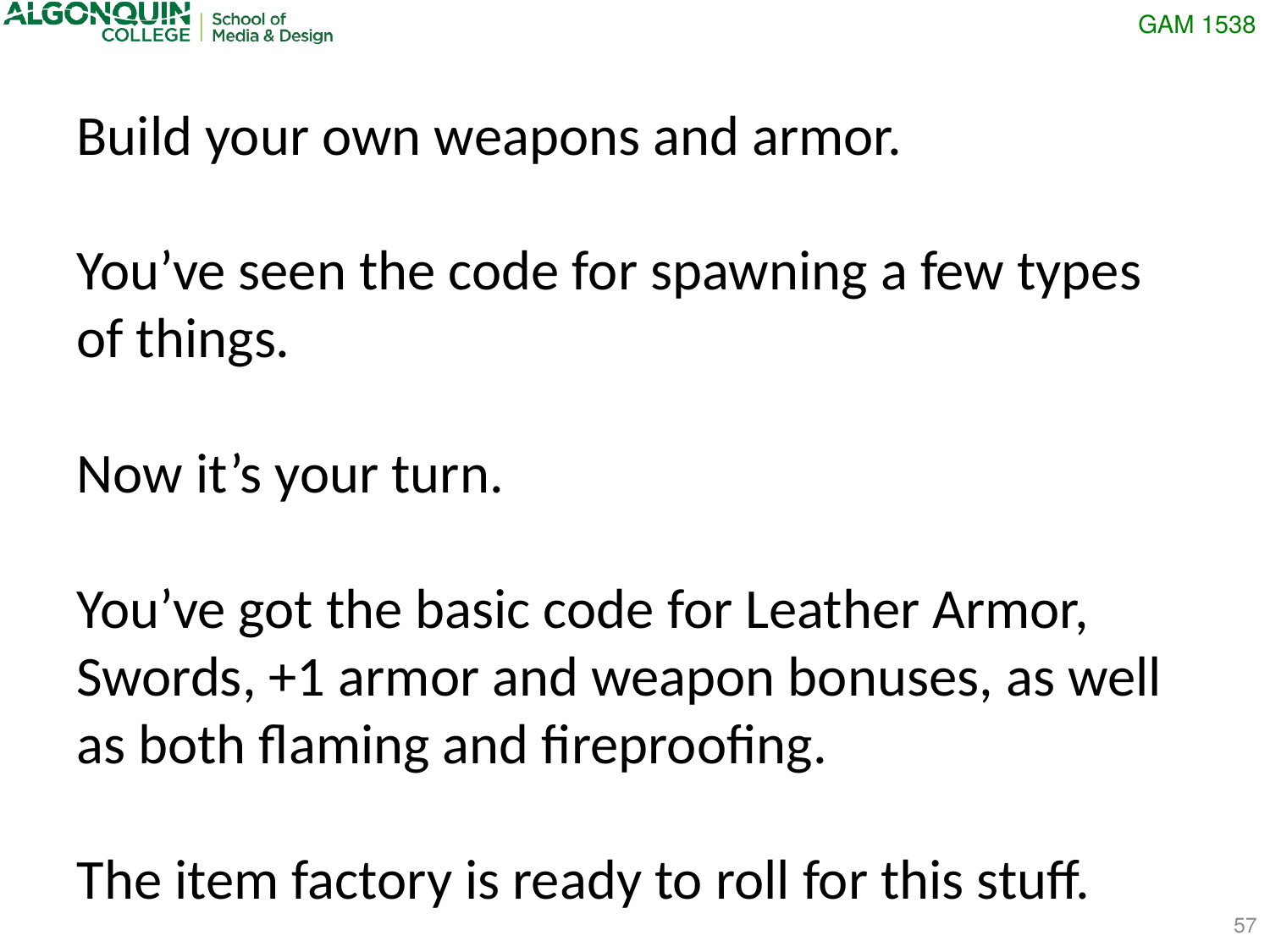

Build your own weapons and armor.

You’ve seen the code for spawning a few types of things.

Now it’s your turn.
You’ve got the basic code for Leather Armor, Swords, +1 armor and weapon bonuses, as well as both flaming and fireproofing.

The item factory is ready to roll for this stuff.
57